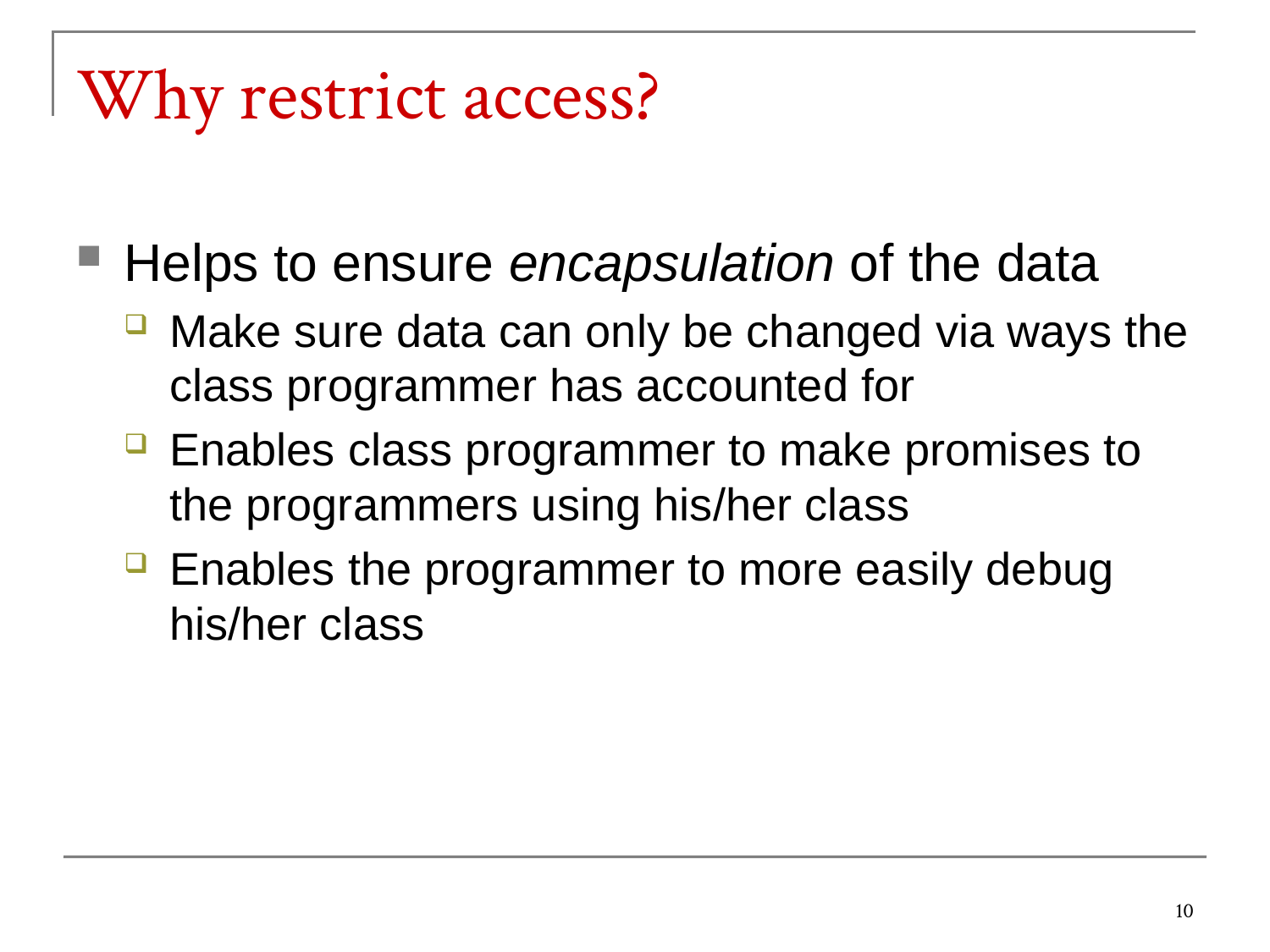

# Why restrict access?
Helps to ensure encapsulation of the data
Make sure data can only be changed via ways the class programmer has accounted for
Enables class programmer to make promises to the programmers using his/her class
Enables the programmer to more easily debug his/her class
10